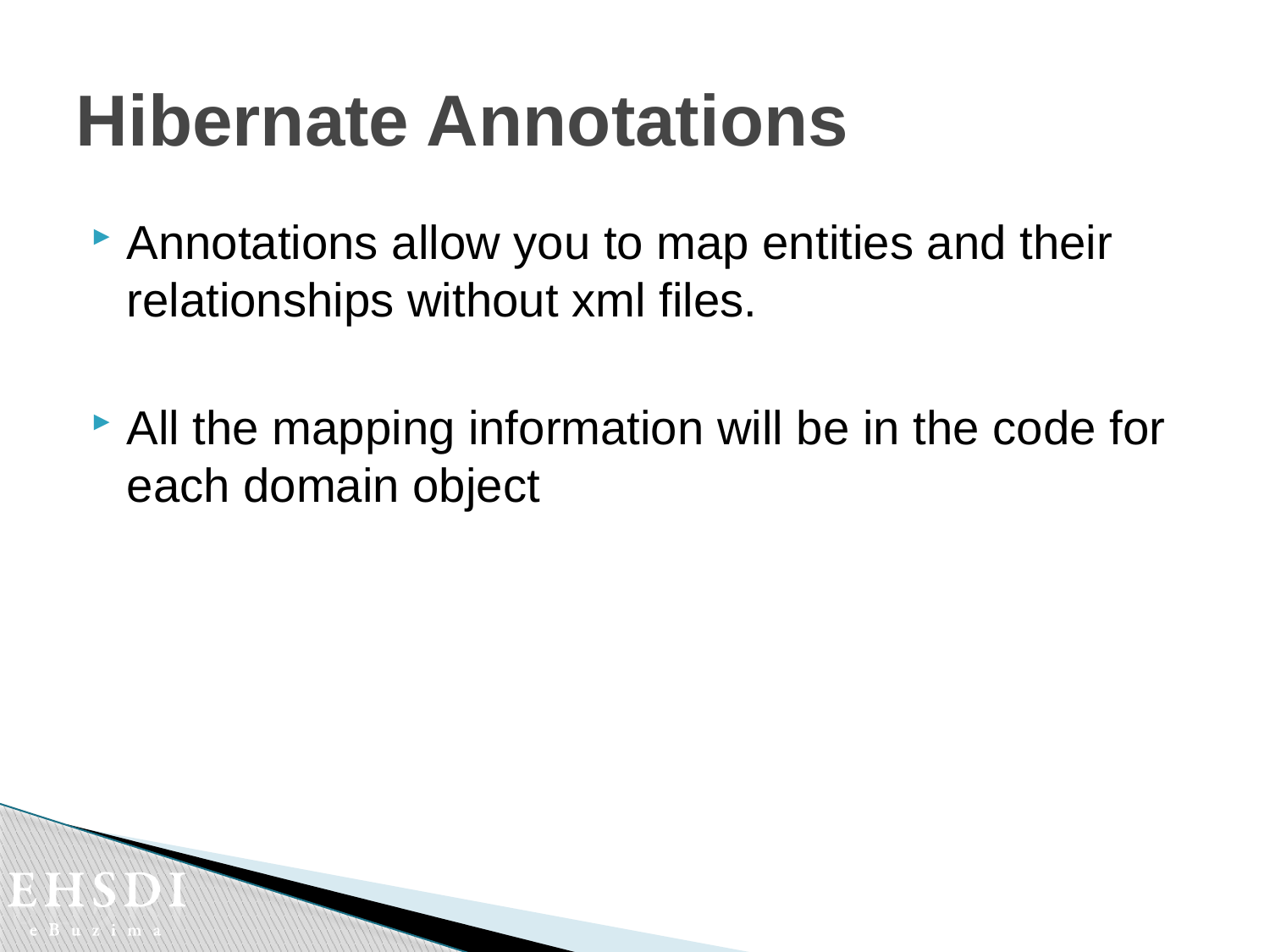

# Hibernate Annotations
Annotations allow you to map entities and their relationships without xml files.

All the mapping information will be in the code for each domain object